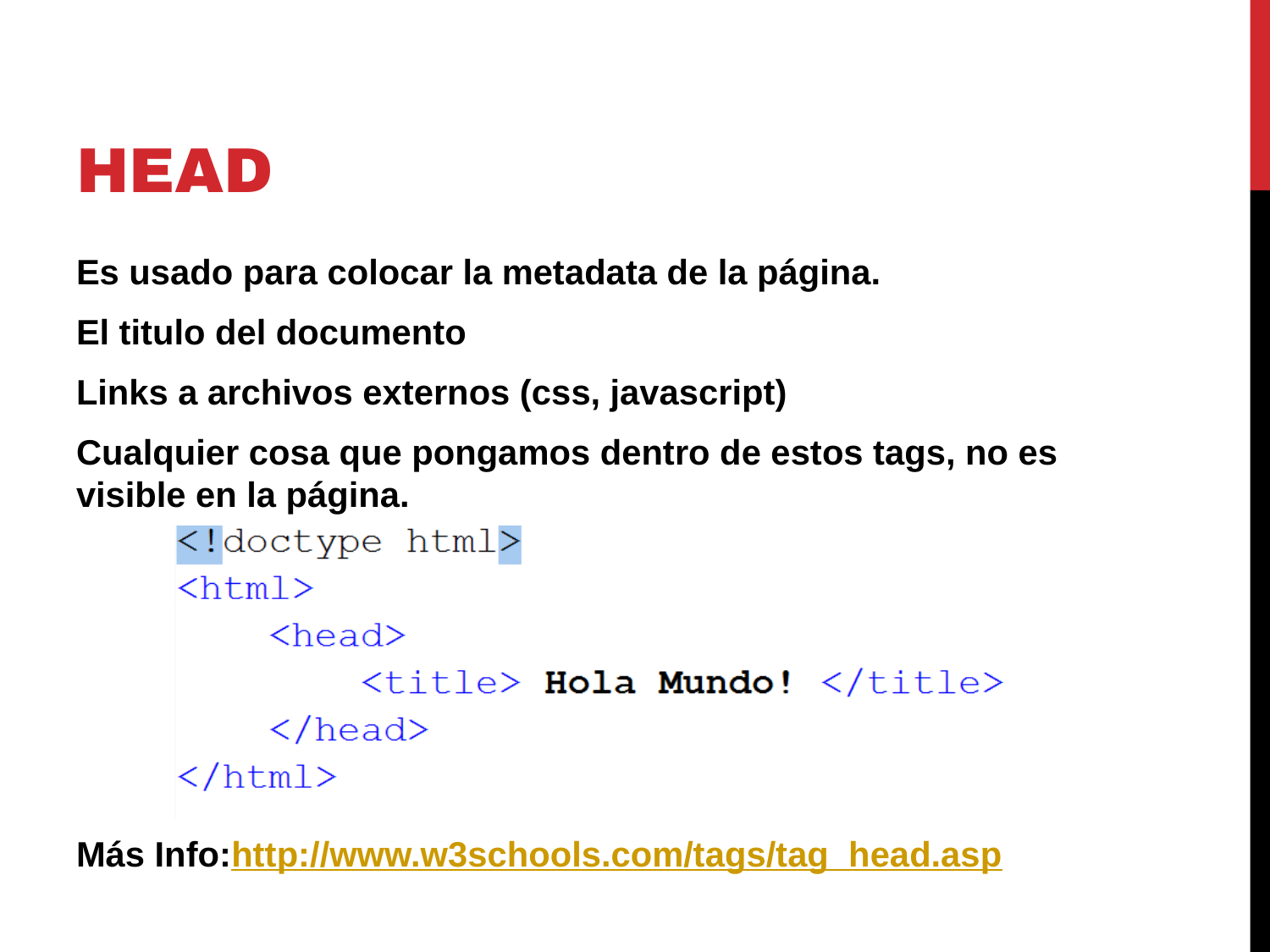

# HEAD
Es usado para colocar la metadata de la página.
El titulo del documento
Links a archivos externos (css, javascript)
Cualquier cosa que pongamos dentro de estos tags, no es visible en la página.

Más Info:http://www.w3schools.com/tags/tag_head.asp